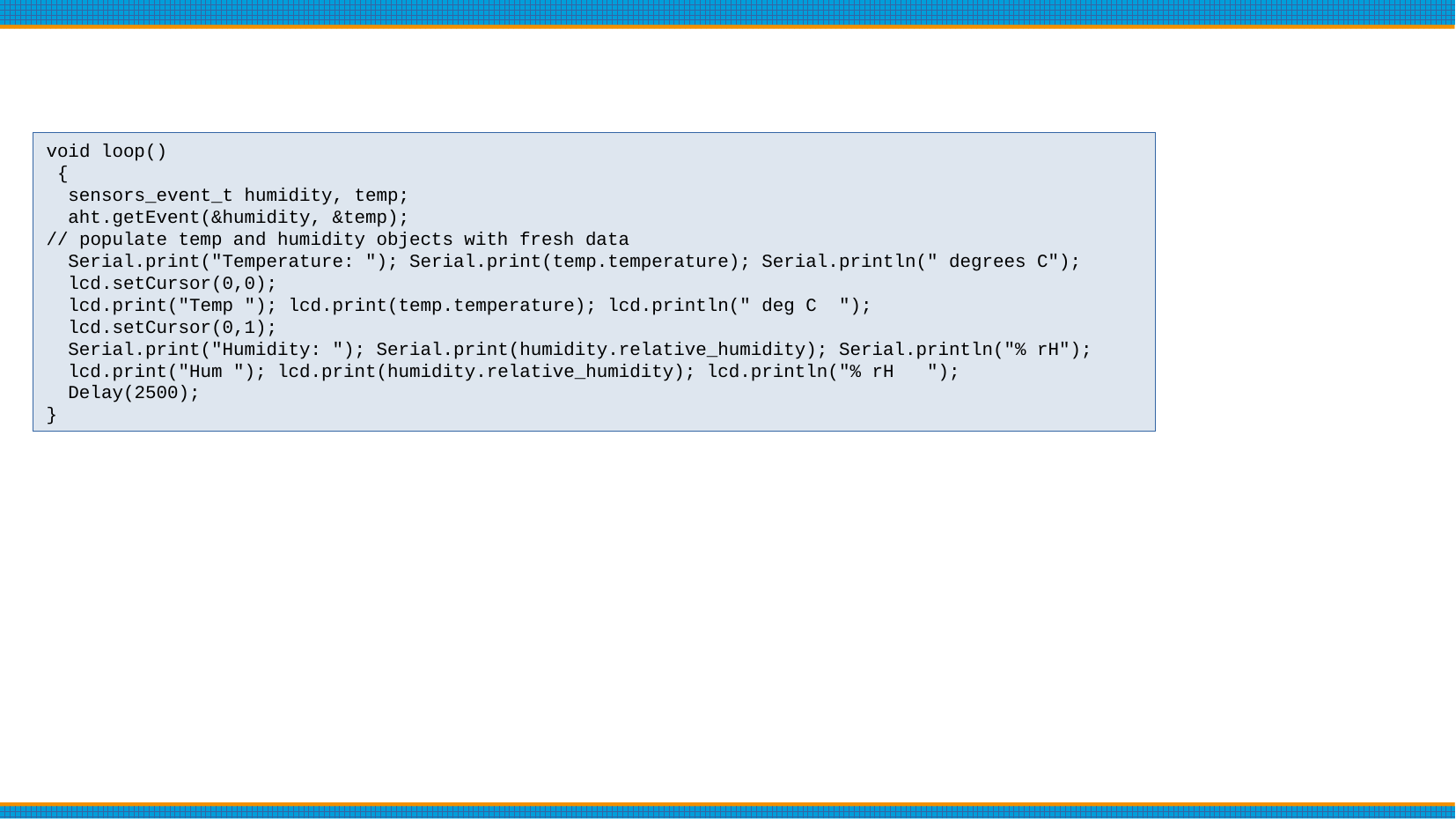

void loop()
 {
  sensors_event_t humidity, temp;
  aht.getEvent(&humidity, &temp);
// populate temp and humidity objects with fresh data
  Serial.print("Temperature: "); Serial.print(temp.temperature); Serial.println(" degrees C");
  lcd.setCursor(0,0);
  lcd.print("Temp "); lcd.print(temp.temperature); lcd.println(" deg C  ");
  lcd.setCursor(0,1);
  Serial.print("Humidity: "); Serial.print(humidity.relative_humidity); Serial.println("% rH");
  lcd.print("Hum "); lcd.print(humidity.relative_humidity); lcd.println("% rH   ");
  Delay(2500);
}